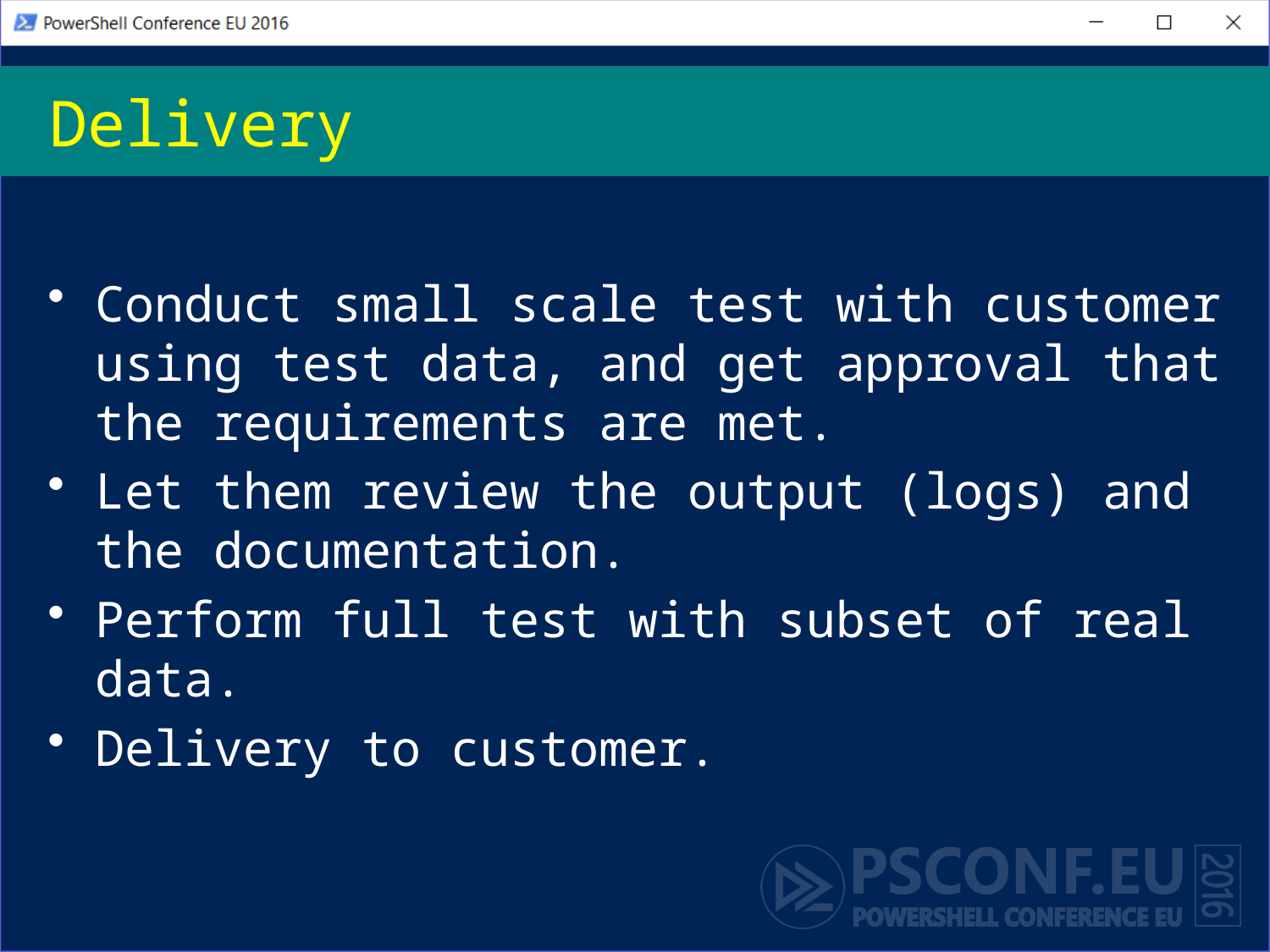

# Delivery
Conduct small scale test with customer using test data, and get approval that the requirements are met.
Let them review the output (logs) and the documentation.
Perform full test with subset of real data.
Delivery to customer.